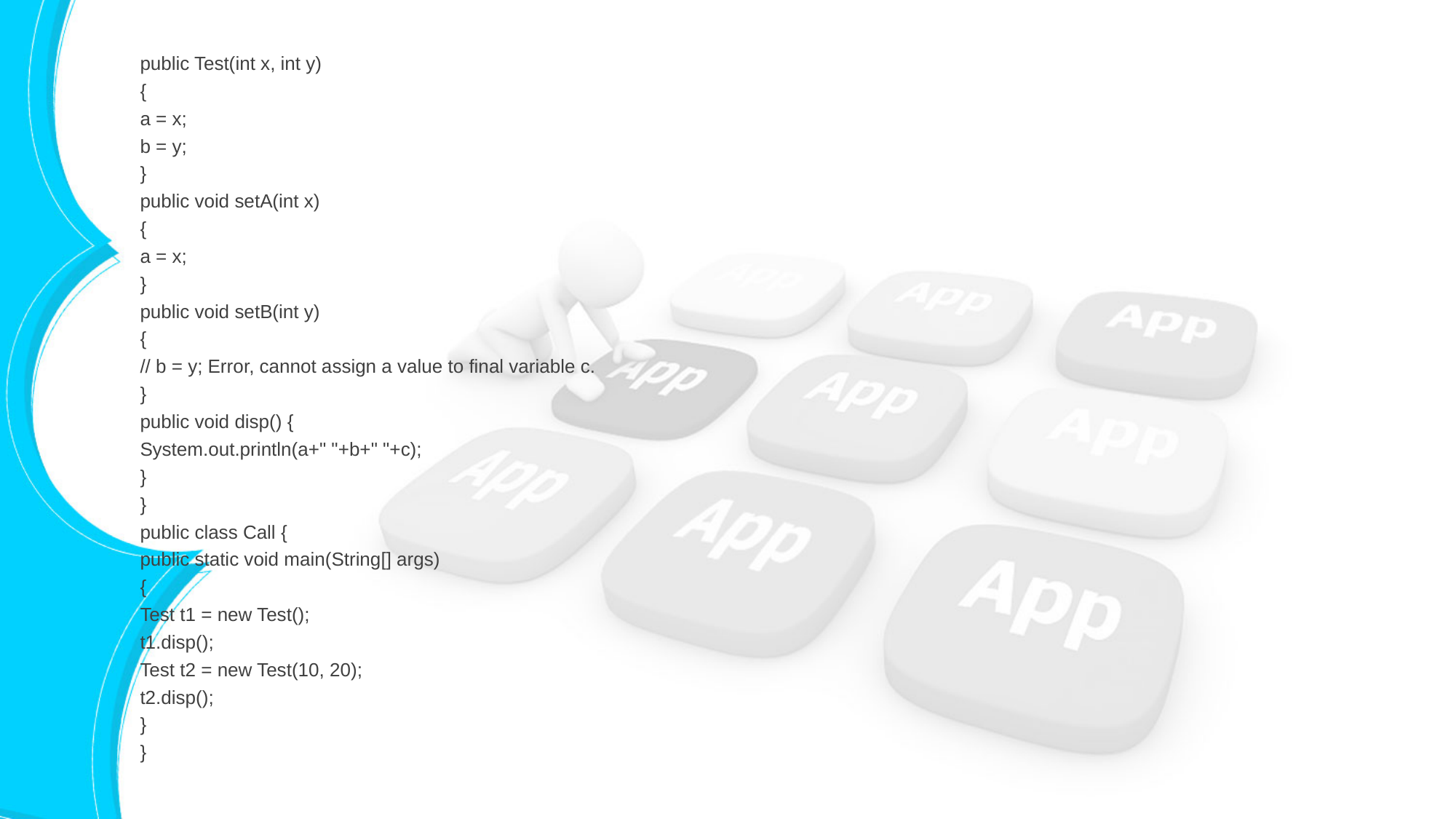

public Test(int x, int y)
{
a = x;
b = y;
}
public void setA(int x)
{
a = x;
}
public void setB(int y)
{
// b = y; Error, cannot assign a value to final variable c.
}
public void disp() {
System.out.println(a+" "+b+" "+c);
}
}
public class Call {
public static void main(String[] args)
{
Test t1 = new Test();
t1.disp();
Test t2 = new Test(10, 20);
t2.disp();
}
}